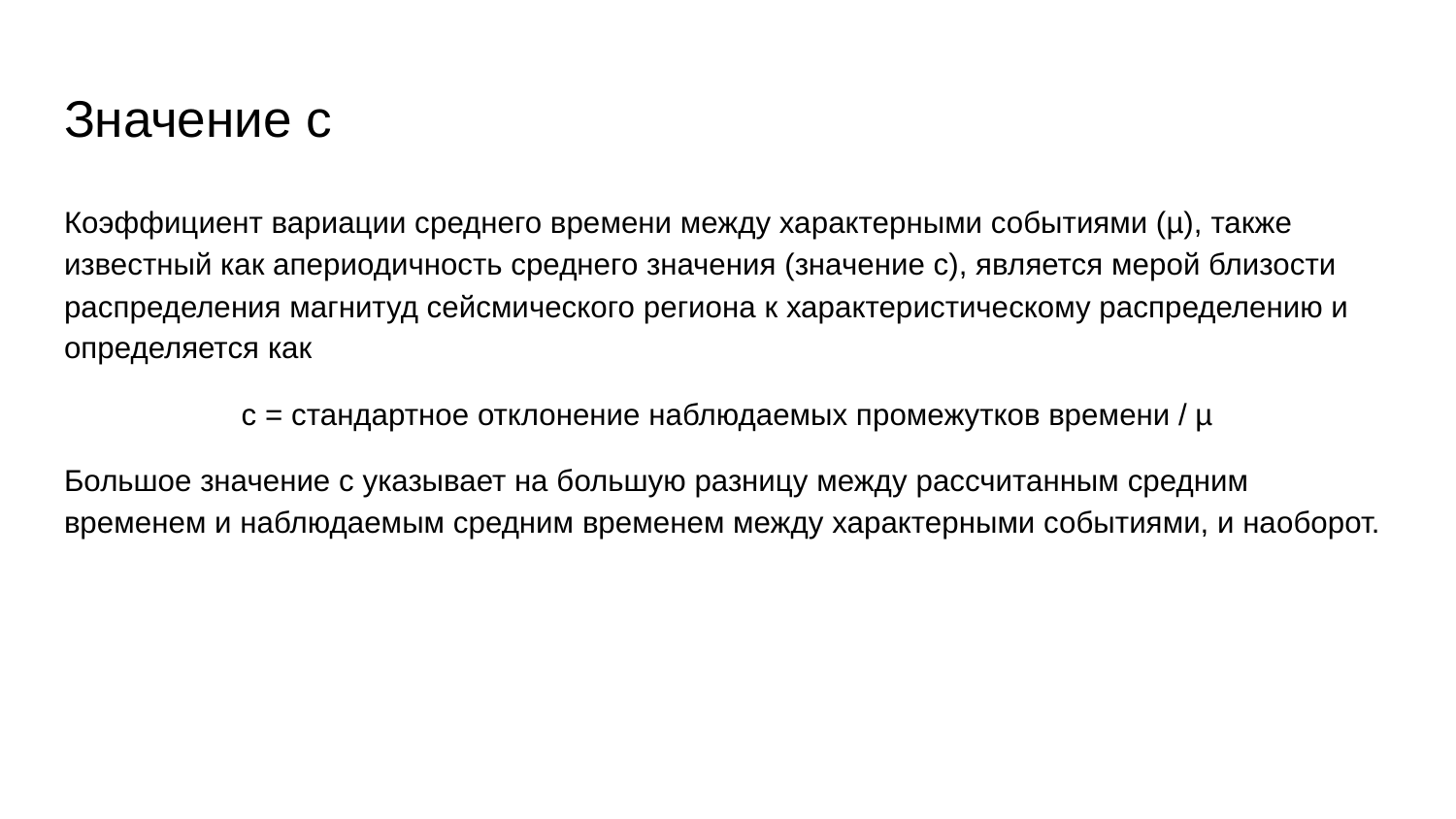

# Значение c
Коэффициент вариации среднего времени между характерными событиями (µ), также известный как апериодичность среднего значения (значение c), является мерой близости распределения магнитуд сейсмического региона к характеристическому распределению и определяется как
c = стандартное отклонение наблюдаемых промежутков времени / µ
Большое значение c указывает на большую разницу между рассчитанным средним временем и наблюдаемым средним временем между характерными событиями, и наоборот.